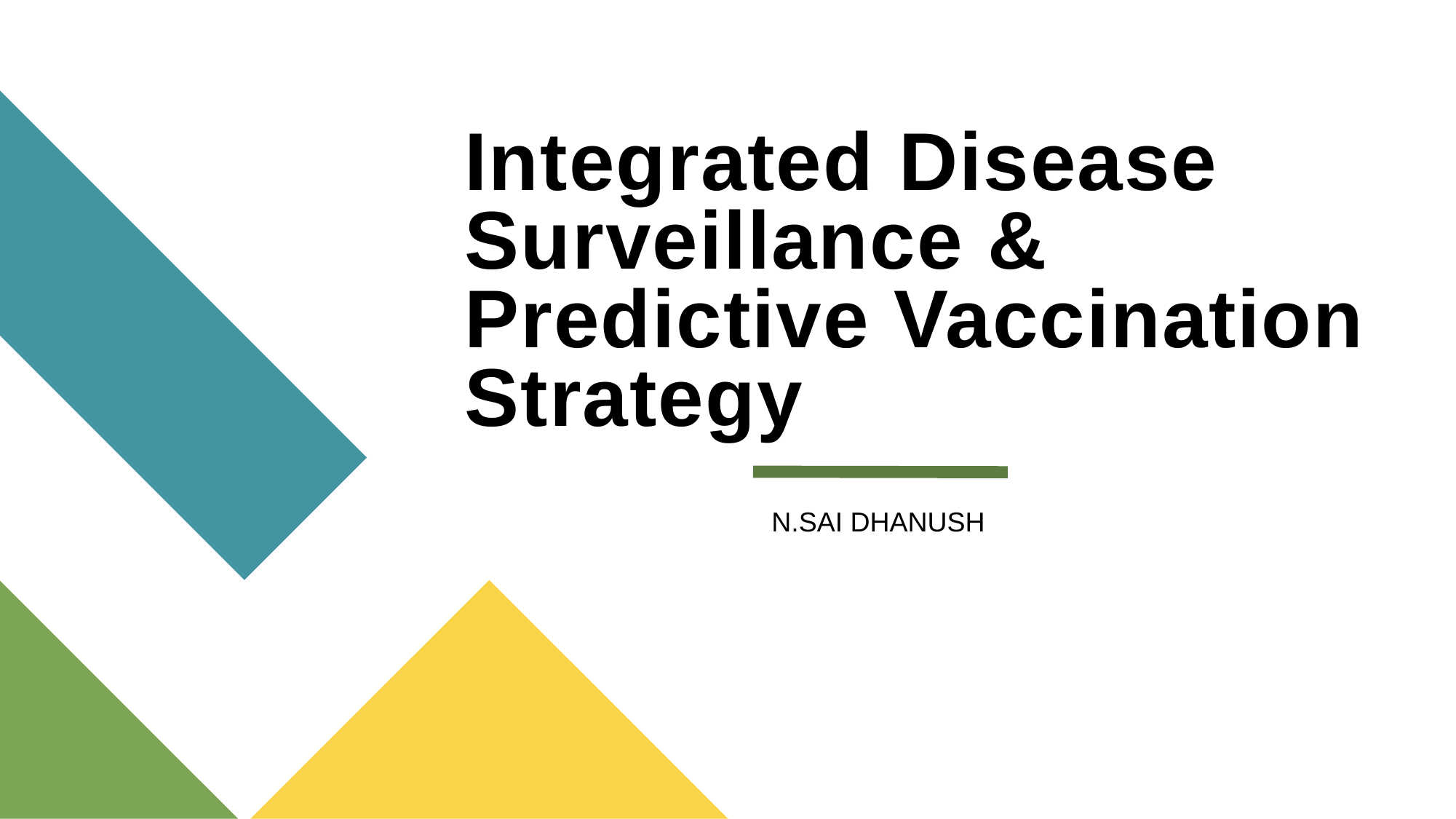

# Integrated Disease Surveillance & Predictive Vaccination Strategy
N.SAI DHANUSH